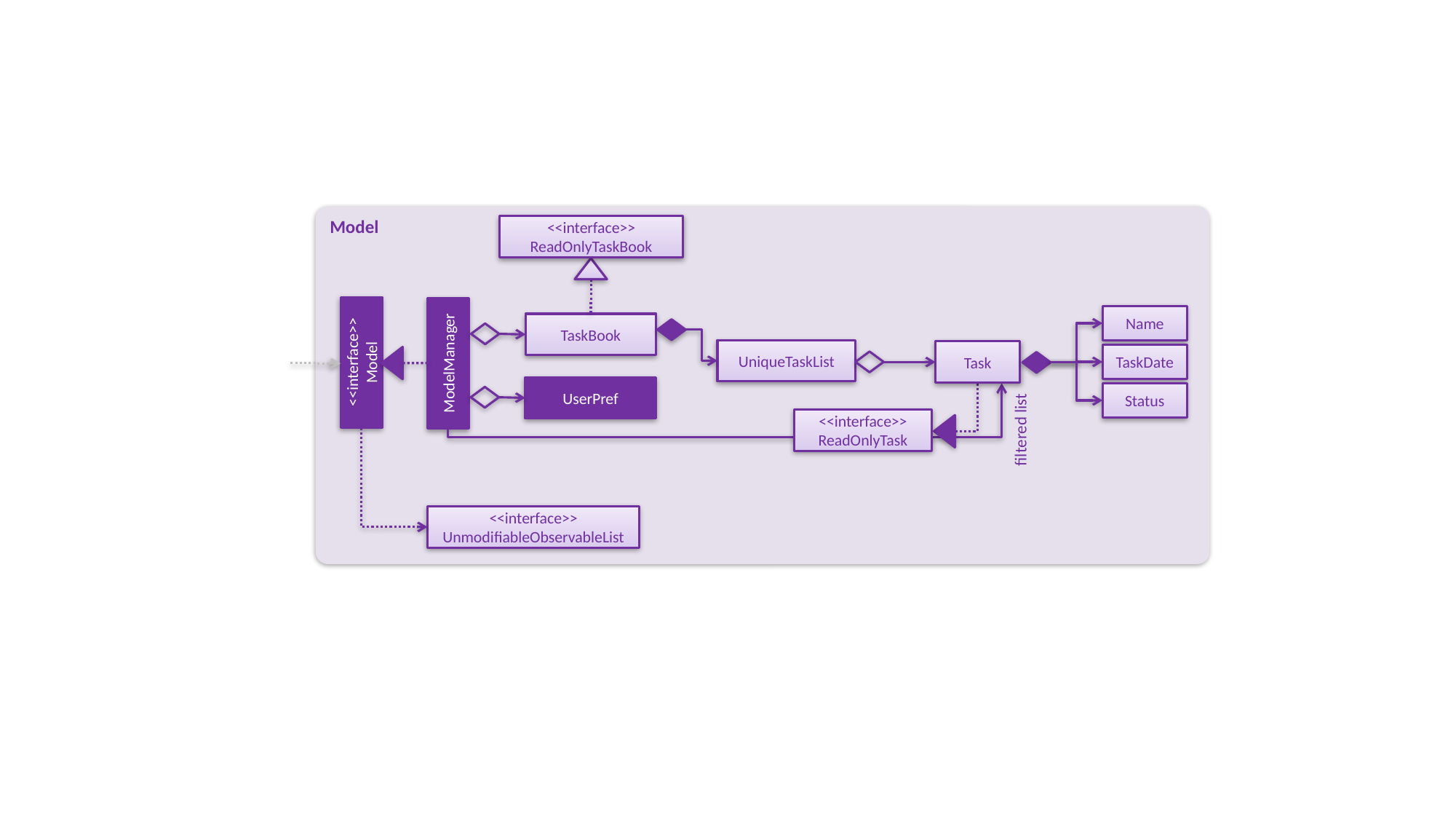

Model
<<interface>>
ReadOnlyTaskBook

Name
TaskBook

UniqueTaskList
Task
<<interface>>
Model
ModelManager
TaskDate

UserPref
Status

<<interface>>
ReadOnlyTask
filtered list

<<interface>>
UnmodifiableObservableList